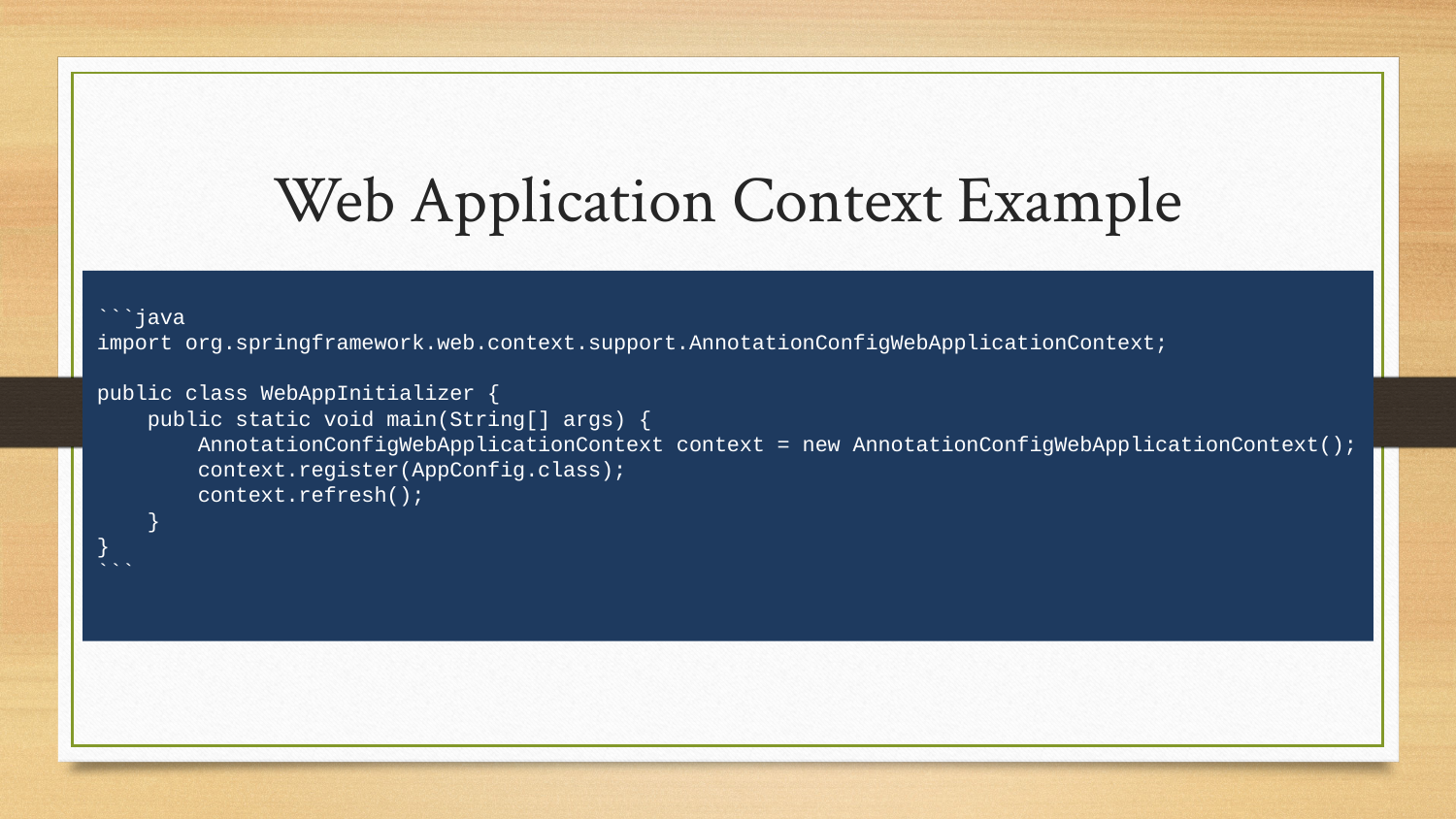

# Web Application Context Example

```java
import org.springframework.web.context.support.AnnotationConfigWebApplicationContext;
public class WebAppInitializer {
    public static void main(String[] args) {
        AnnotationConfigWebApplicationContext context = new AnnotationConfigWebApplicationContext();
        context.register(AppConfig.class);
        context.refresh();
    }
}
```